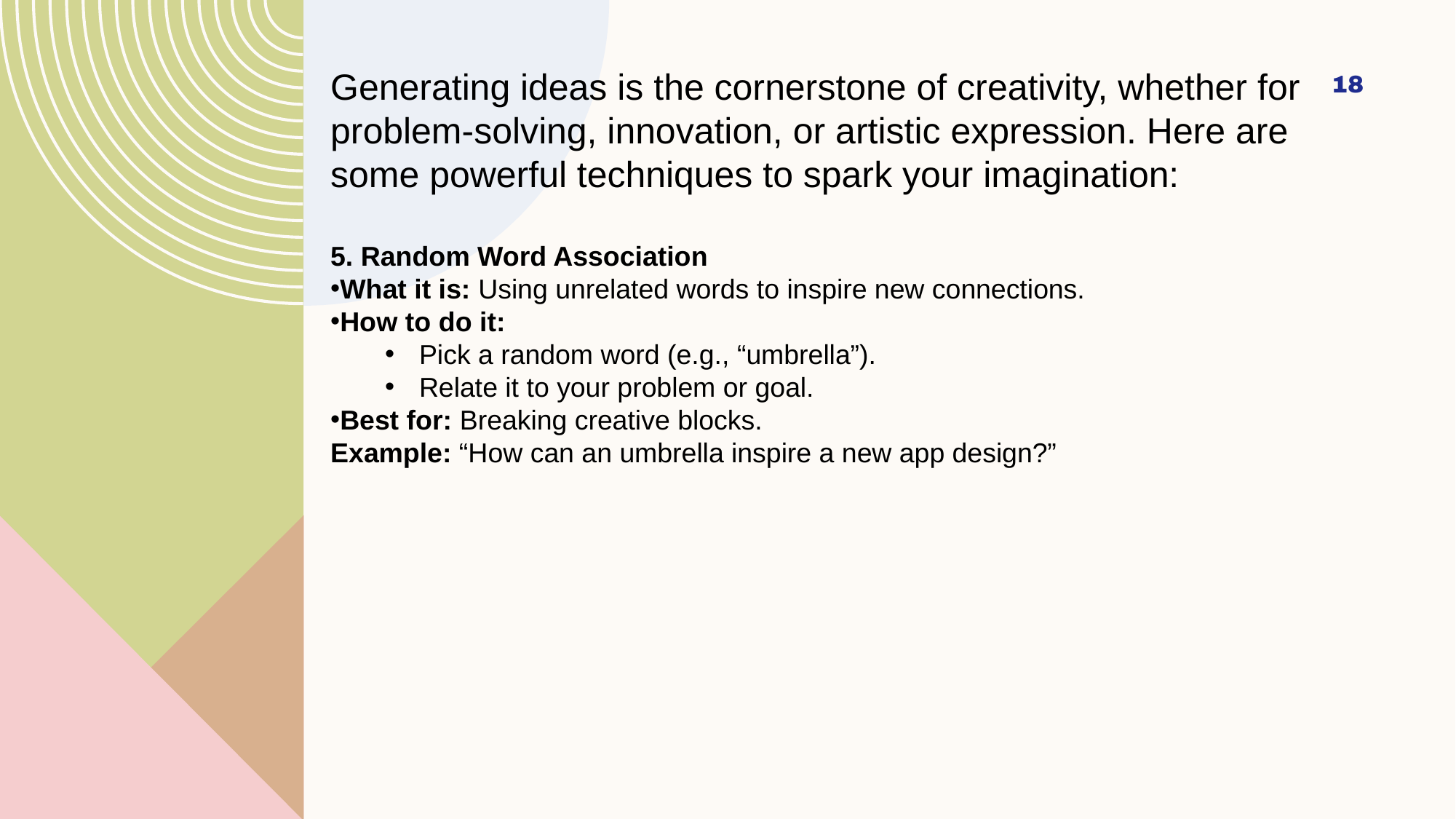

18
Generating ideas is the cornerstone of creativity, whether for problem-solving, innovation, or artistic expression. Here are some powerful techniques to spark your imagination:

5. Random Word Association
What it is: Using unrelated words to inspire new connections.
How to do it:
Pick a random word (e.g., “umbrella”).
Relate it to your problem or goal.
Best for: Breaking creative blocks.
Example: “How can an umbrella inspire a new app design?”